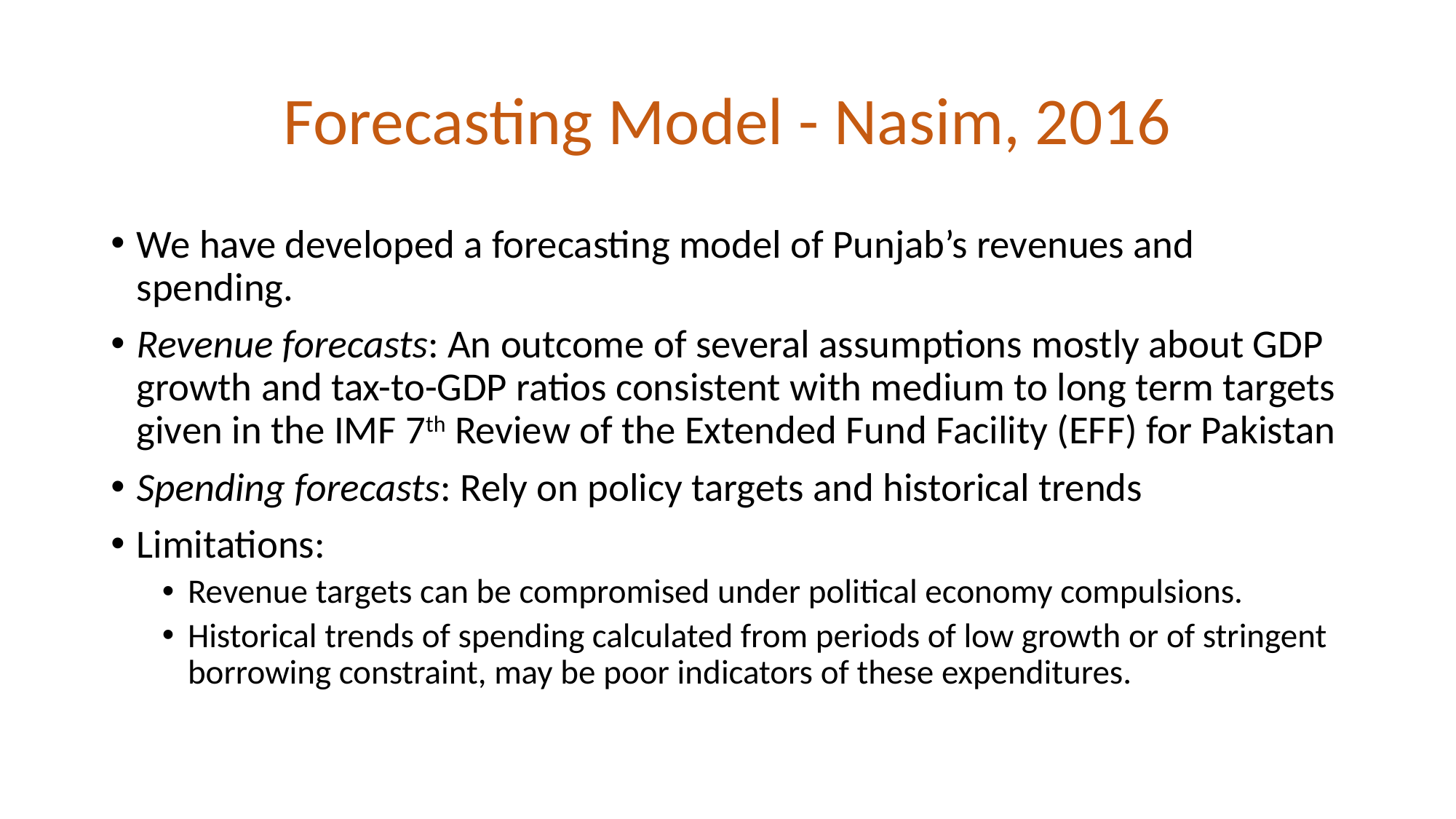

# Forecasting Model - Nasim, 2016
We have developed a forecasting model of Punjab’s revenues and spending.
Revenue forecasts: An outcome of several assumptions mostly about GDP growth and tax-to-GDP ratios consistent with medium to long term targets given in the IMF 7th Review of the Extended Fund Facility (EFF) for Pakistan
Spending forecasts: Rely on policy targets and historical trends
Limitations:
Revenue targets can be compromised under political economy compulsions.
Historical trends of spending calculated from periods of low growth or of stringent borrowing constraint, may be poor indicators of these expenditures.